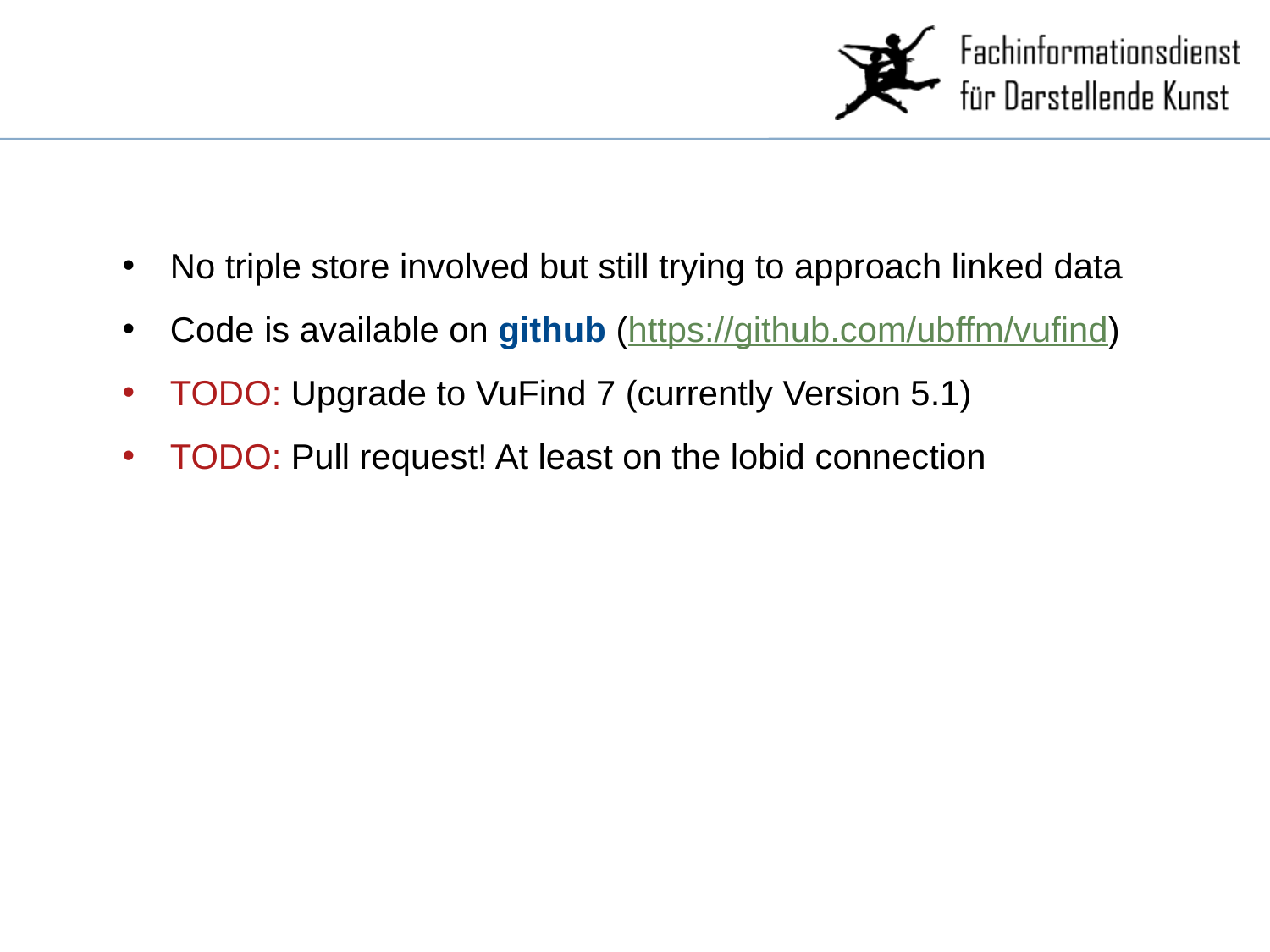

No triple store involved but still trying to approach linked data
Code is available on github (https://github.com/ubffm/vufind)
TODO: Upgrade to VuFind 7 (currently Version 5.1)
TODO: Pull request! At least on the lobid connection